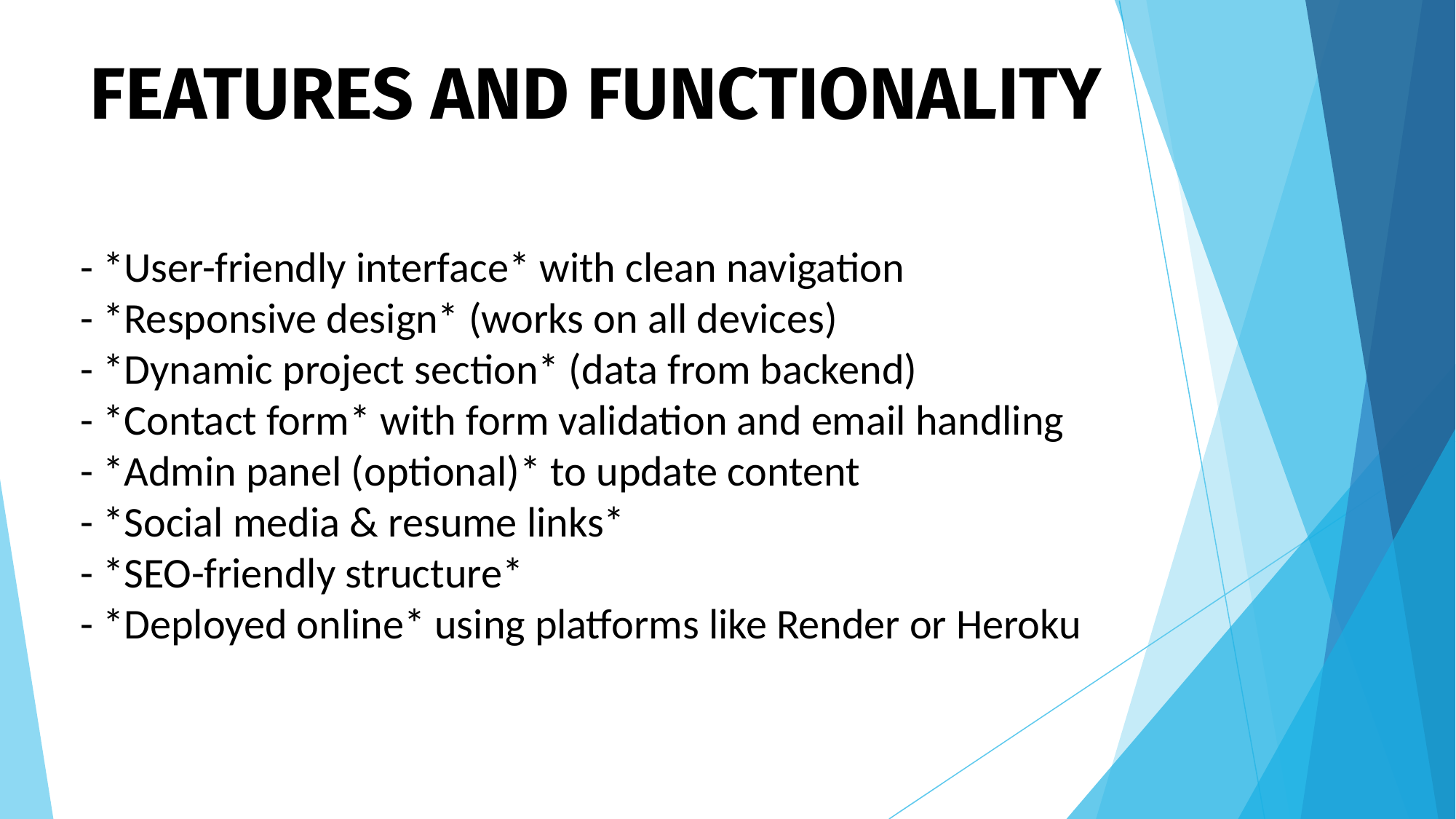

# FEATURES AND FUNCTIONALITY

- *User-friendly interface* with clean navigation
- *Responsive design* (works on all devices)
- *Dynamic project section* (data from backend)
- *Contact form* with form validation and email handling
- *Admin panel (optional)* to update content
- *Social media & resume links*
- *SEO-friendly structure*
- *Deployed online* using platforms like Render or Heroku